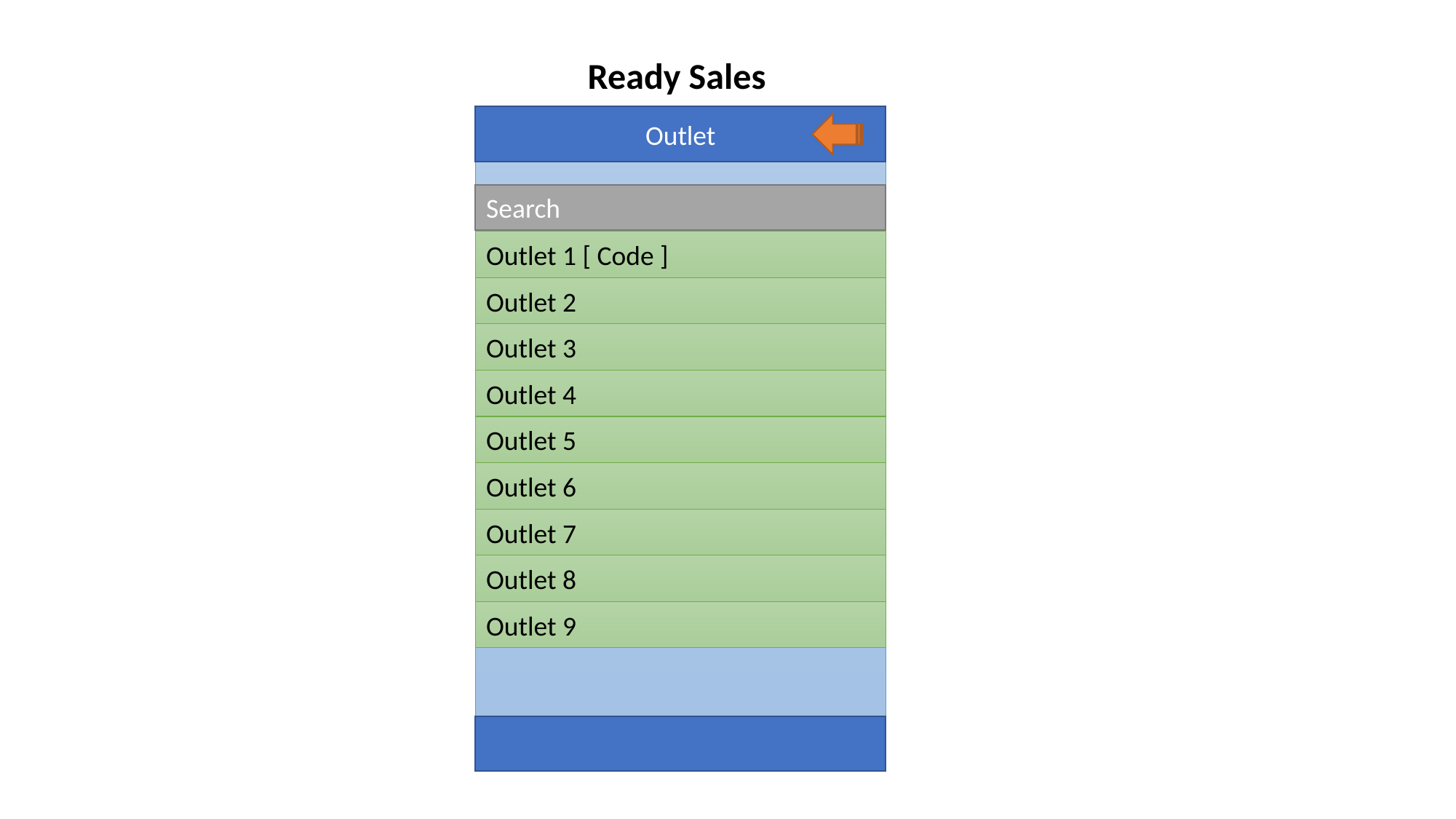

Ready Sales

Outlet

Search

Outlet 1 [ Code ]
Outlet 2
Outlet 3
Outlet 4
Outlet 5
Outlet 6
Outlet 7
Outlet 8
Outlet 9